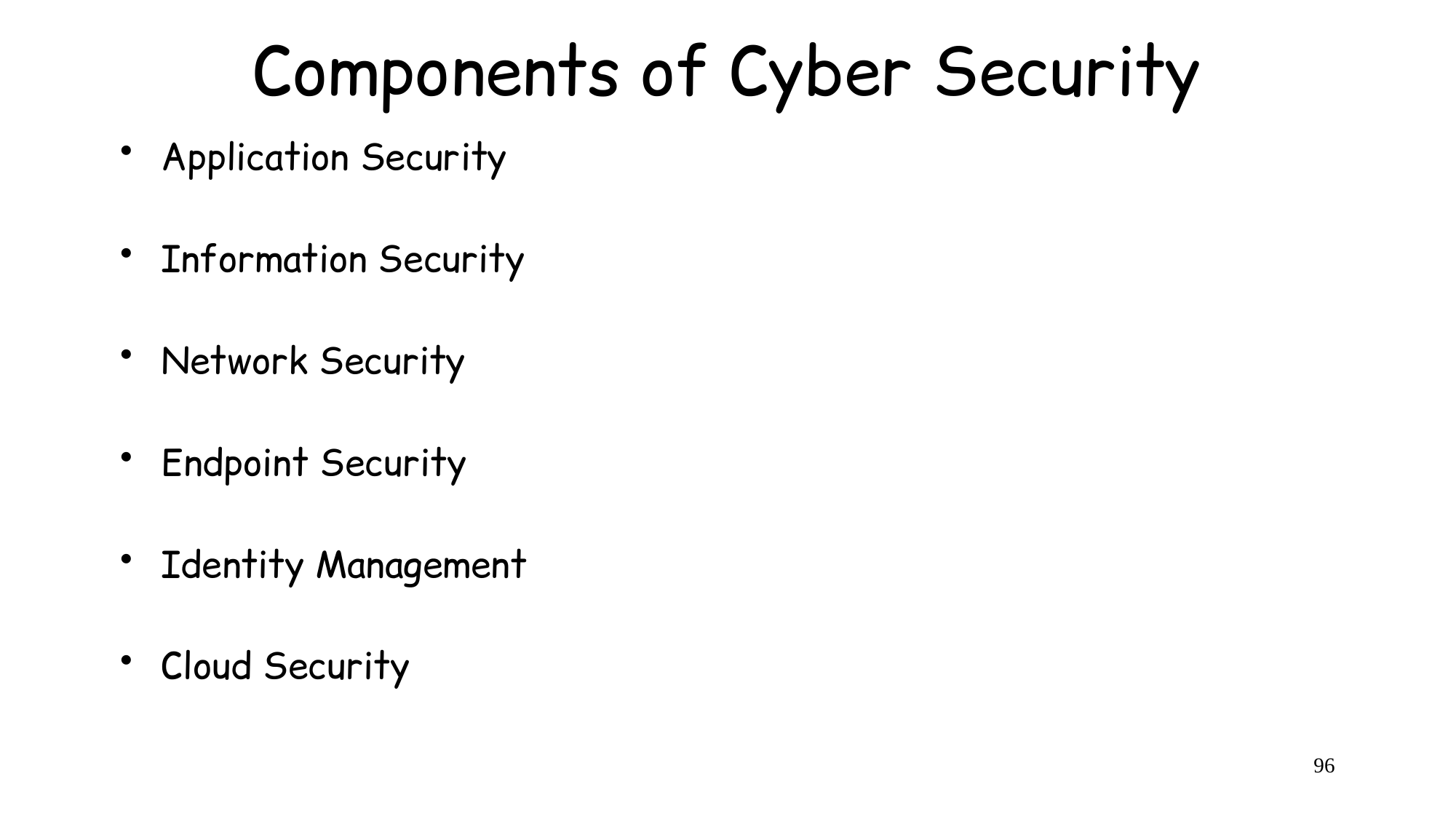

# Components of Cyber Security
Application Security

Information Security

Network Security

Endpoint Security

Identity Management

Cloud Security
96